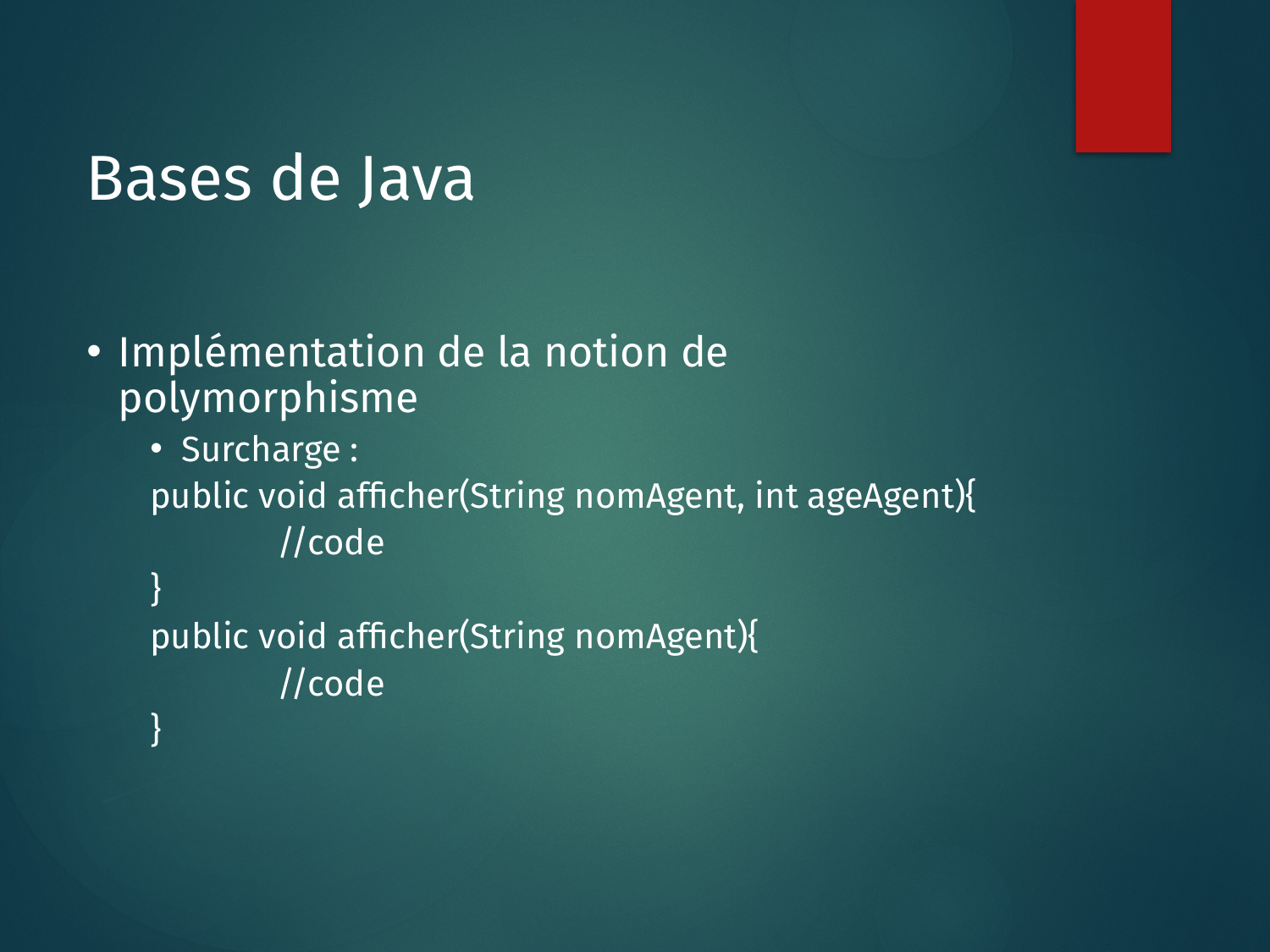

Bases de Java
Implémentation de la notion de polymorphisme
Surcharge :
public void afficher(String nomAgent, int ageAgent){
	//code
}
public void afficher(String nomAgent){
	//code
}